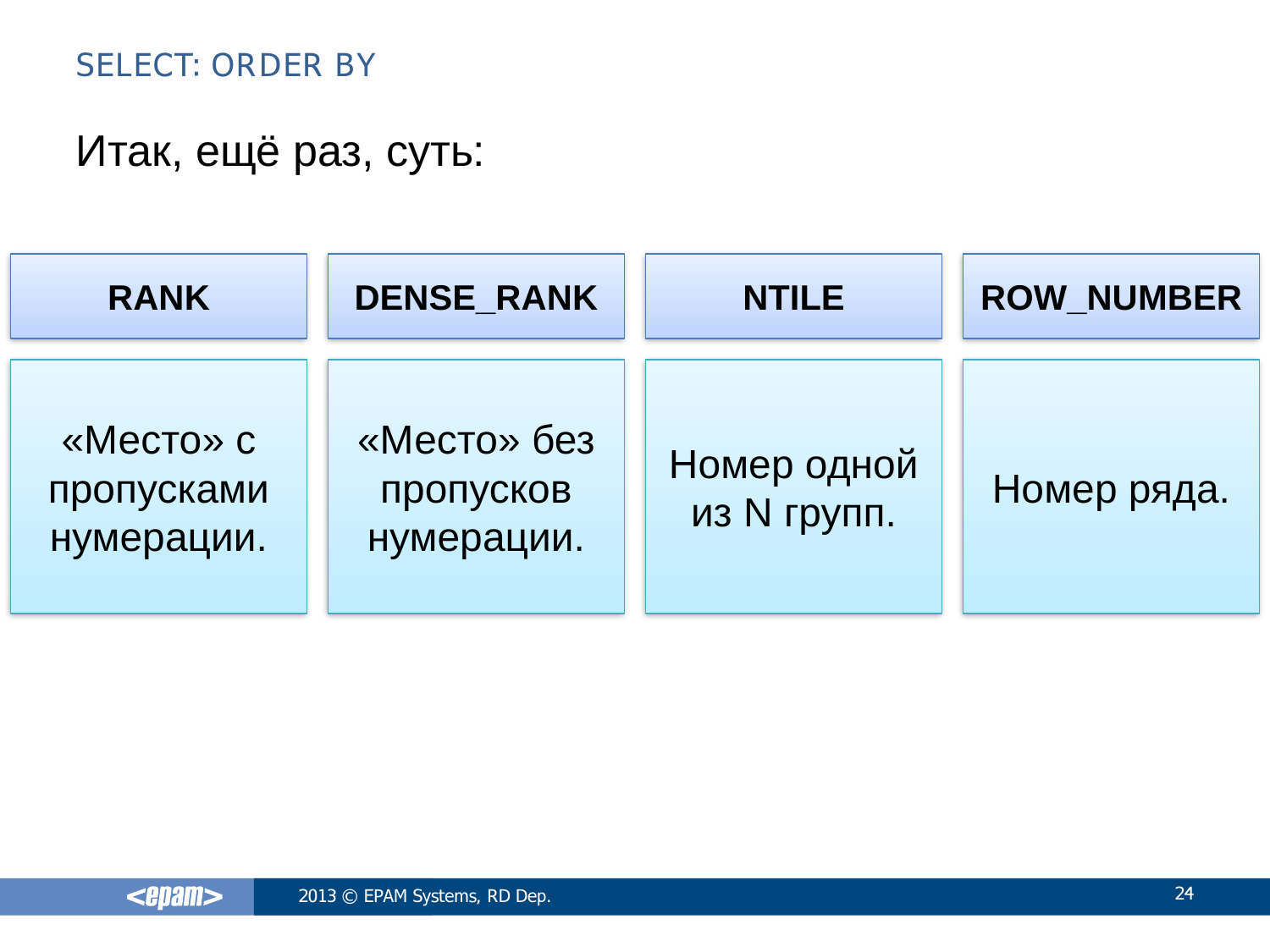

# SELECT: ORDER BY
Итак, ещё раз, суть:
RANK
DENSE_RANK
NTILE
ROW_NUMBER
«Место» с пропусками нумерации.
«Место» без пропусков нумерации.
Номер одной из N групп.
Номер ряда.
24
2013 © EPAM Systems, RD Dep.